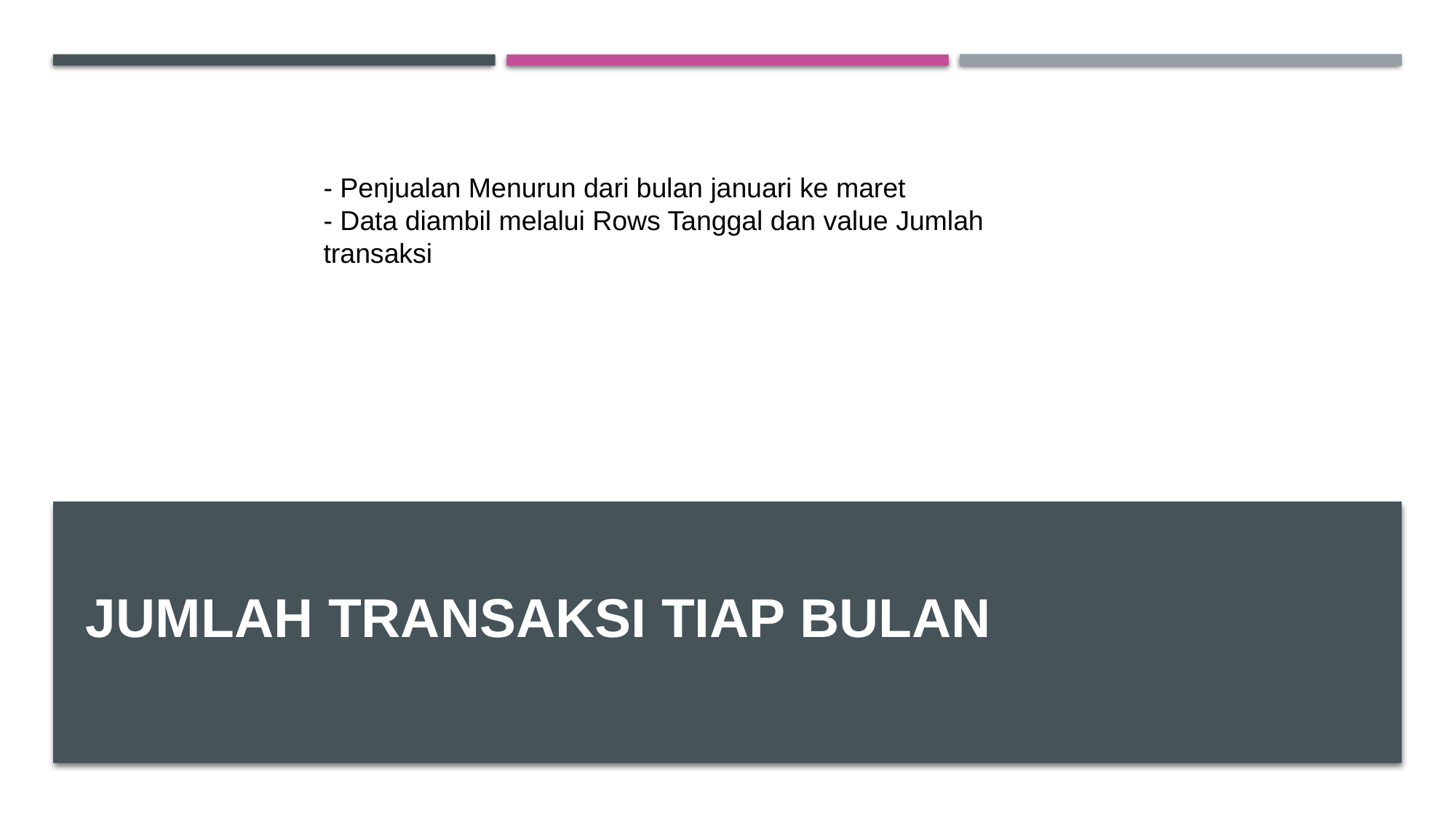

- Penjualan Menurun dari bulan januari ke maret
- Data diambil melalui Rows Tanggal dan value Jumlah transaksi

# Jumlah transaksi tiap bulan